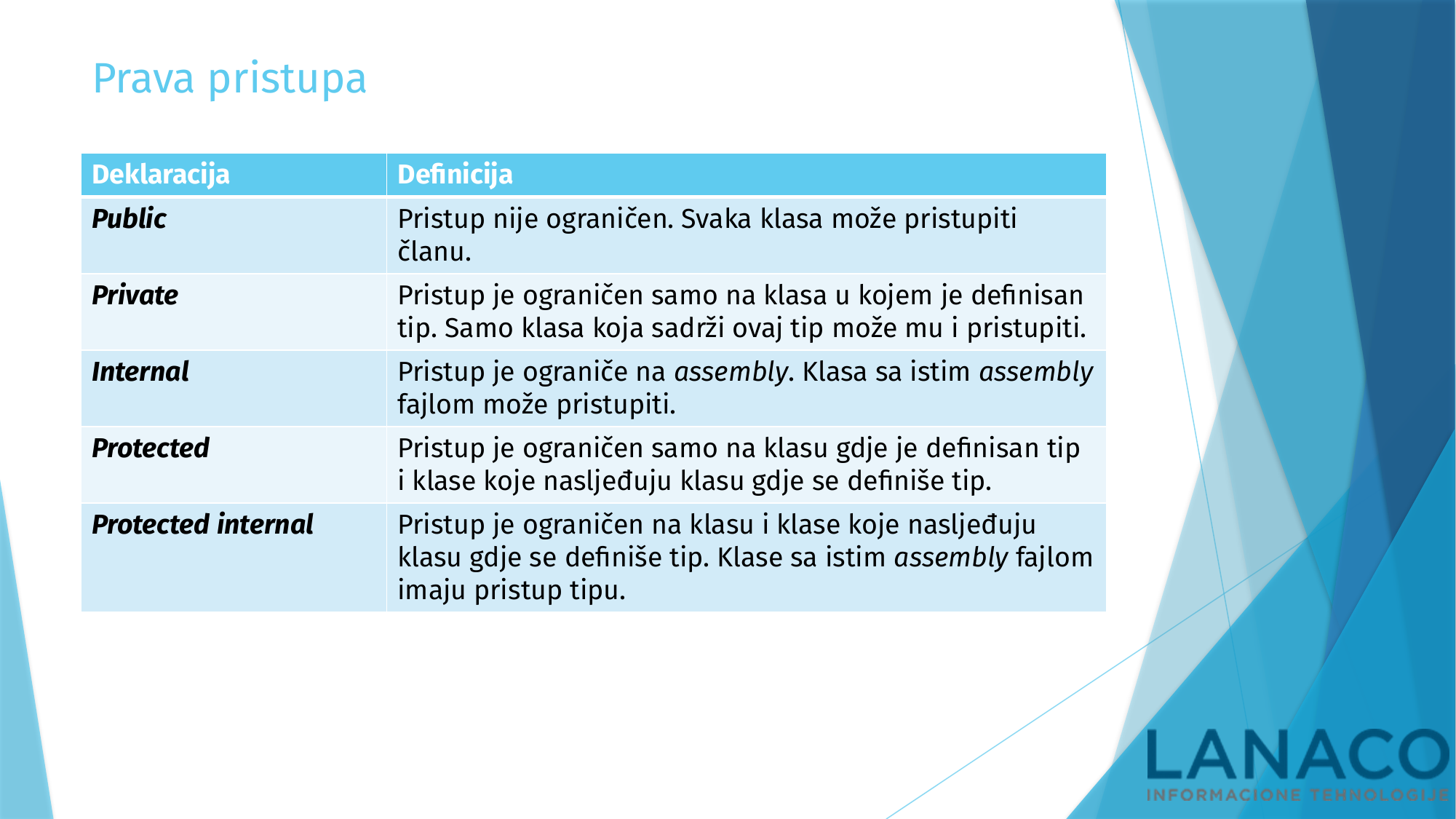

# Prava pristupa
| Deklaracija | Definicija |
| --- | --- |
| Public | Pristup nije ograničen. Svaka klasa može pristupiti članu. |
| Private | Pristup je ograničen samo na klasa u kojem je definisan tip. Samo klasa koja sadrži ovaj tip može mu i pristupiti. |
| Internal | Pristup je ograniče na assembly. Klasa sa istim assembly fajlom može pristupiti. |
| Protected | Pristup je ograničen samo na klasu gdje je definisan tip i klase koje nasljeđuju klasu gdje se definiše tip. |
| Protected internal | Pristup je ograničen na klasu i klase koje nasljeđuju klasu gdje se definiše tip. Klase sa istim assembly fajlom imaju pristup tipu. |